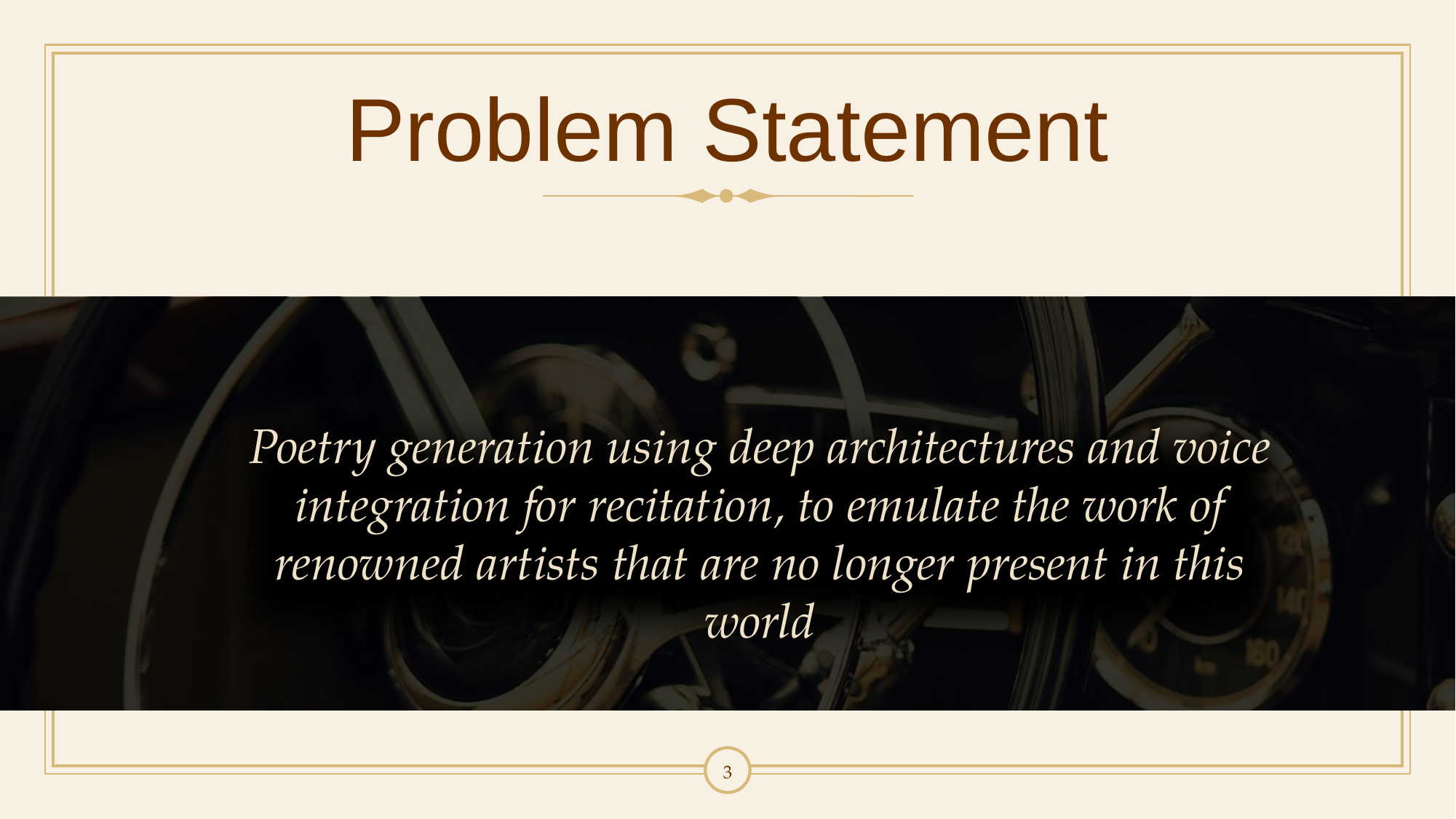

# Problem Statement
Poetry generation using deep architectures and voice integration for recitation, to emulate the work of renowned artists that are no longer present in this world
3